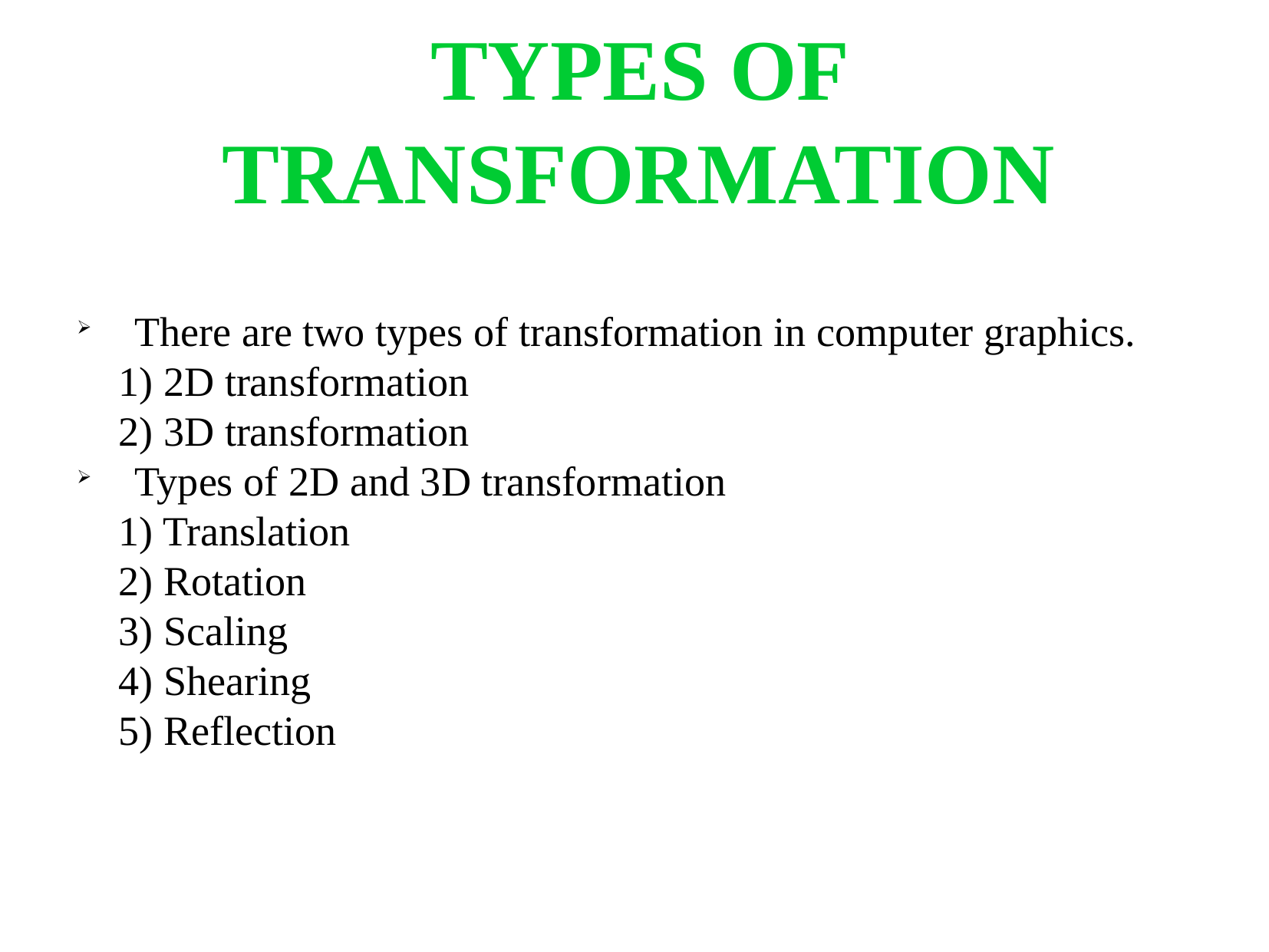

Types of transformation

There are two types of transformation in computer graphics.
    1) 2D transformation
    2) 3D transformation
Types of 2D and 3D transformation
    1) Translation
    2) Rotation
    3) Scaling
    4) Shearing
    5) Reflection